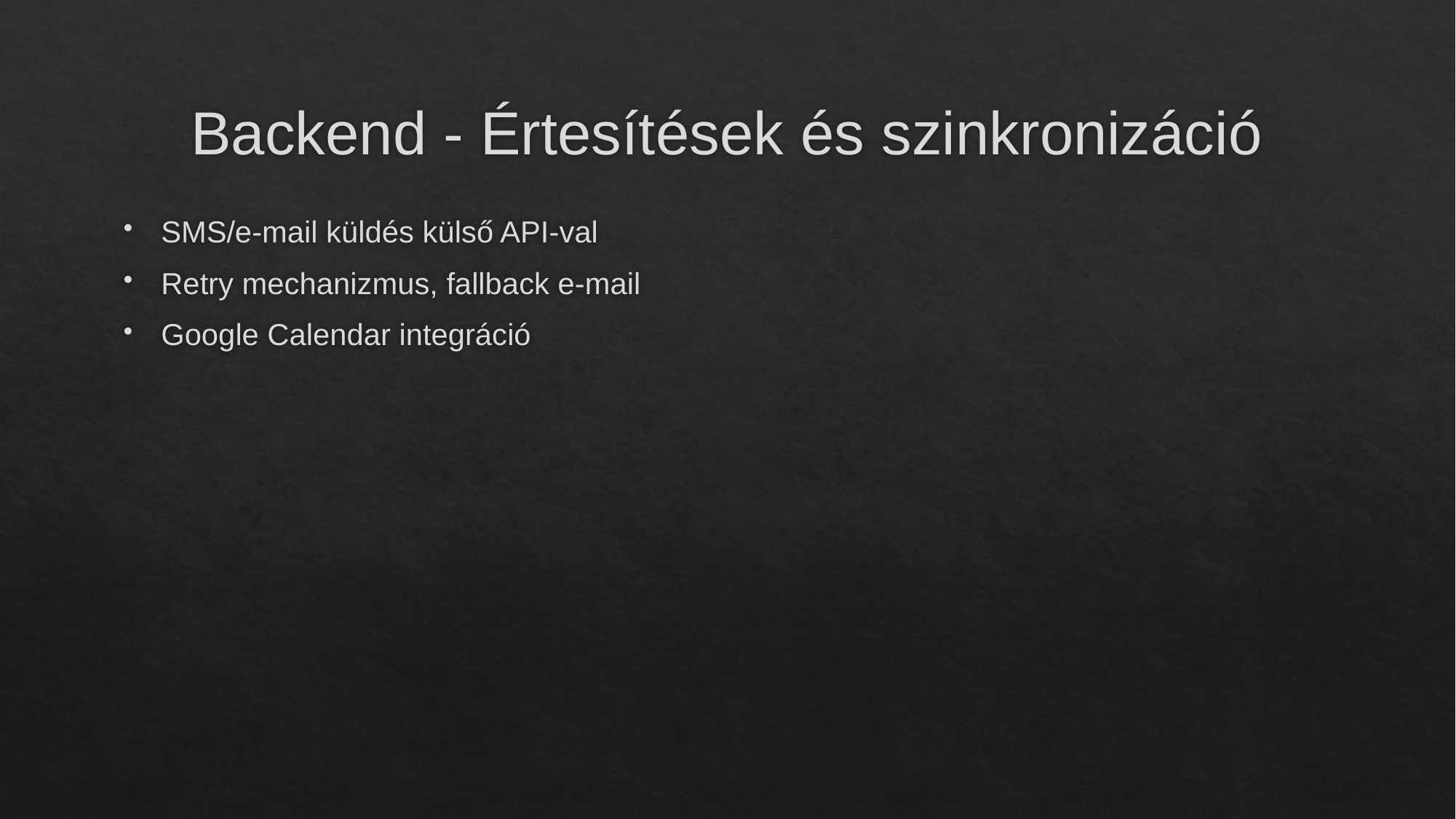

# Backend - Értesítések és szinkronizáció
SMS/e-mail küldés külső API-val
Retry mechanizmus, fallback e-mail
Google Calendar integráció